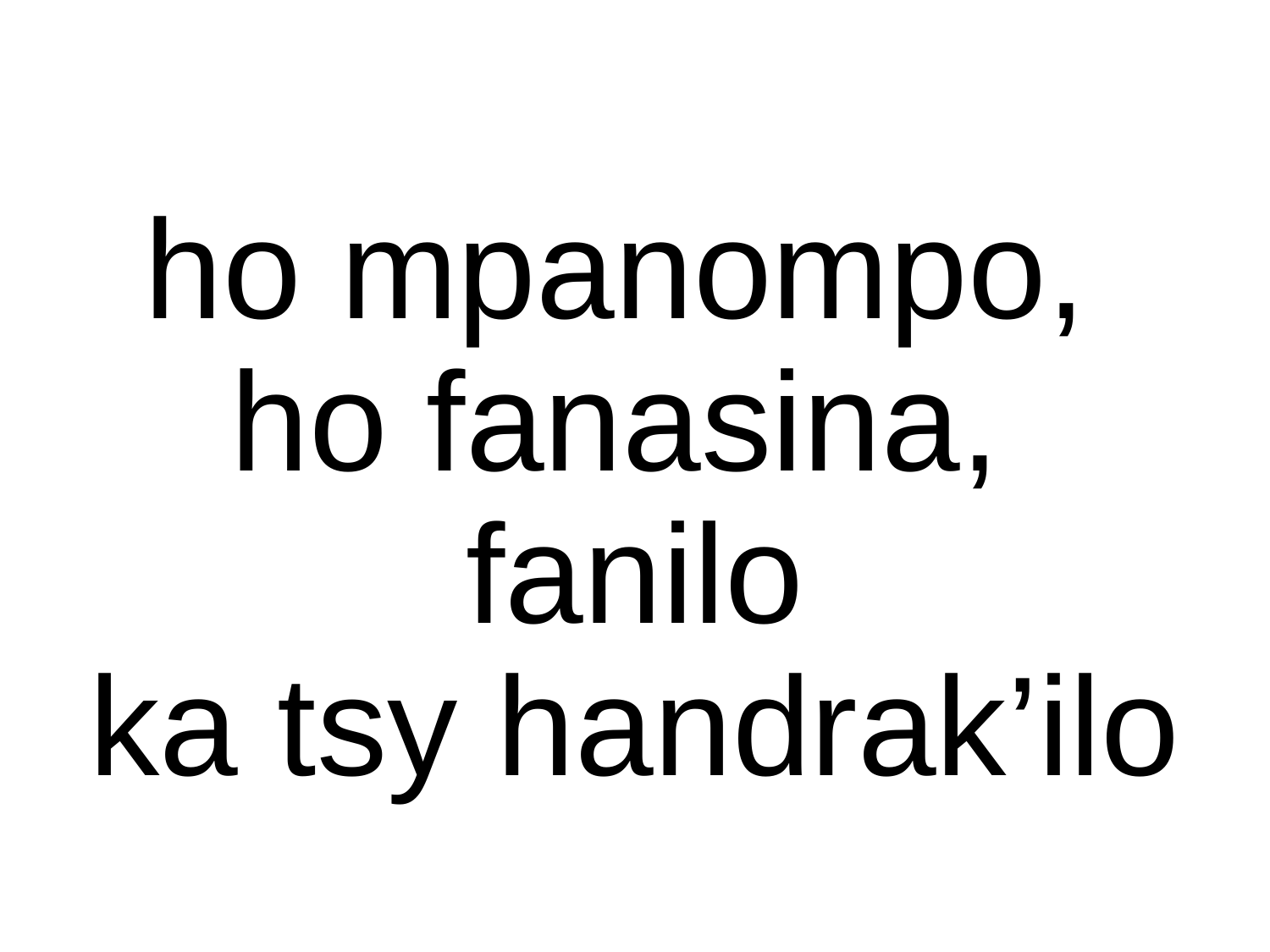

ho mpanompo,
ho fanasina,
fanilo
ka tsy handrak’ilo